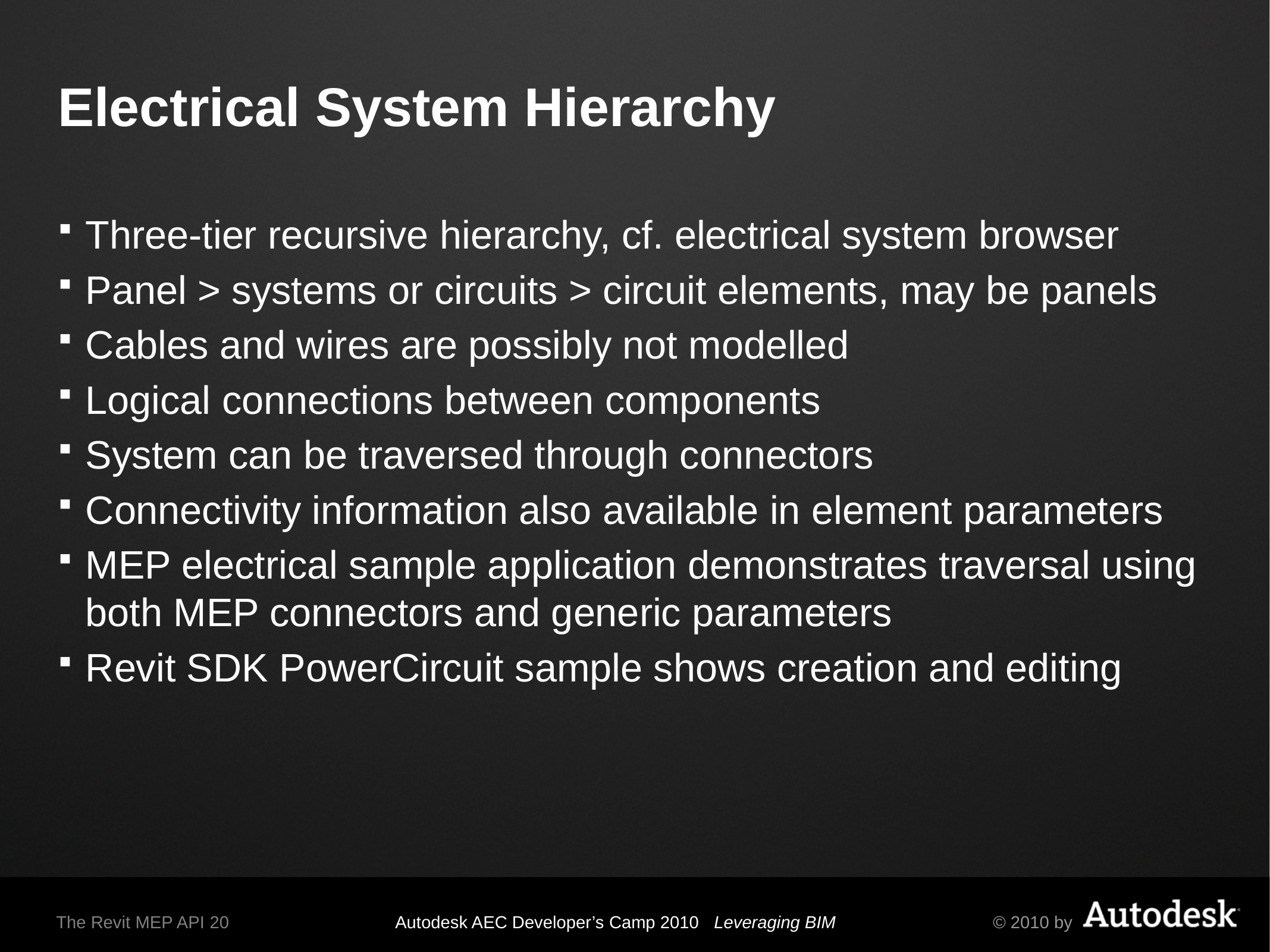

# Electrical System Hierarchy
Three-tier recursive hierarchy, cf. electrical system browser
Panel > systems or circuits > circuit elements, may be panels
Cables and wires are possibly not modelled
Logical connections between components
System can be traversed through connectors
Connectivity information also available in element parameters
MEP electrical sample application demonstrates traversal using both MEP connectors and generic parameters
Revit SDK PowerCircuit sample shows creation and editing